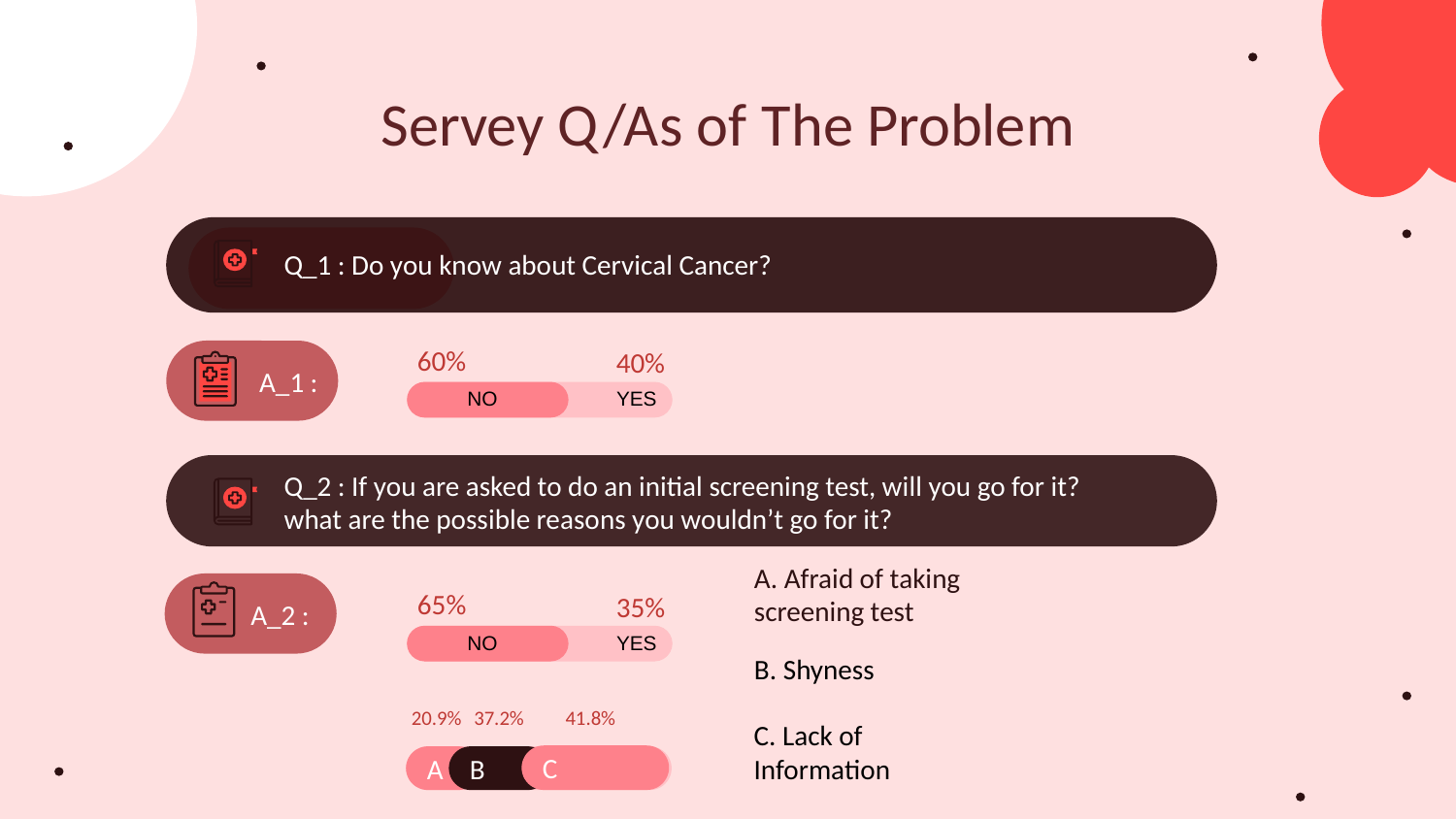

# Servey Q/As of The Problem

Q_1 : Do you know about Cervical Cancer?

60%
40%

A_1 :

NO
YES

Q_2 : If you are asked to do an initial screening test, will you go for it? what are the possible reasons you wouldn’t go for it?

A. Afraid of taking screening test

65%
35%

A_2 :

NO
YES

B. Shyness
41.8%
20.9%
37.2%
C. Lack of Information
C
B

A